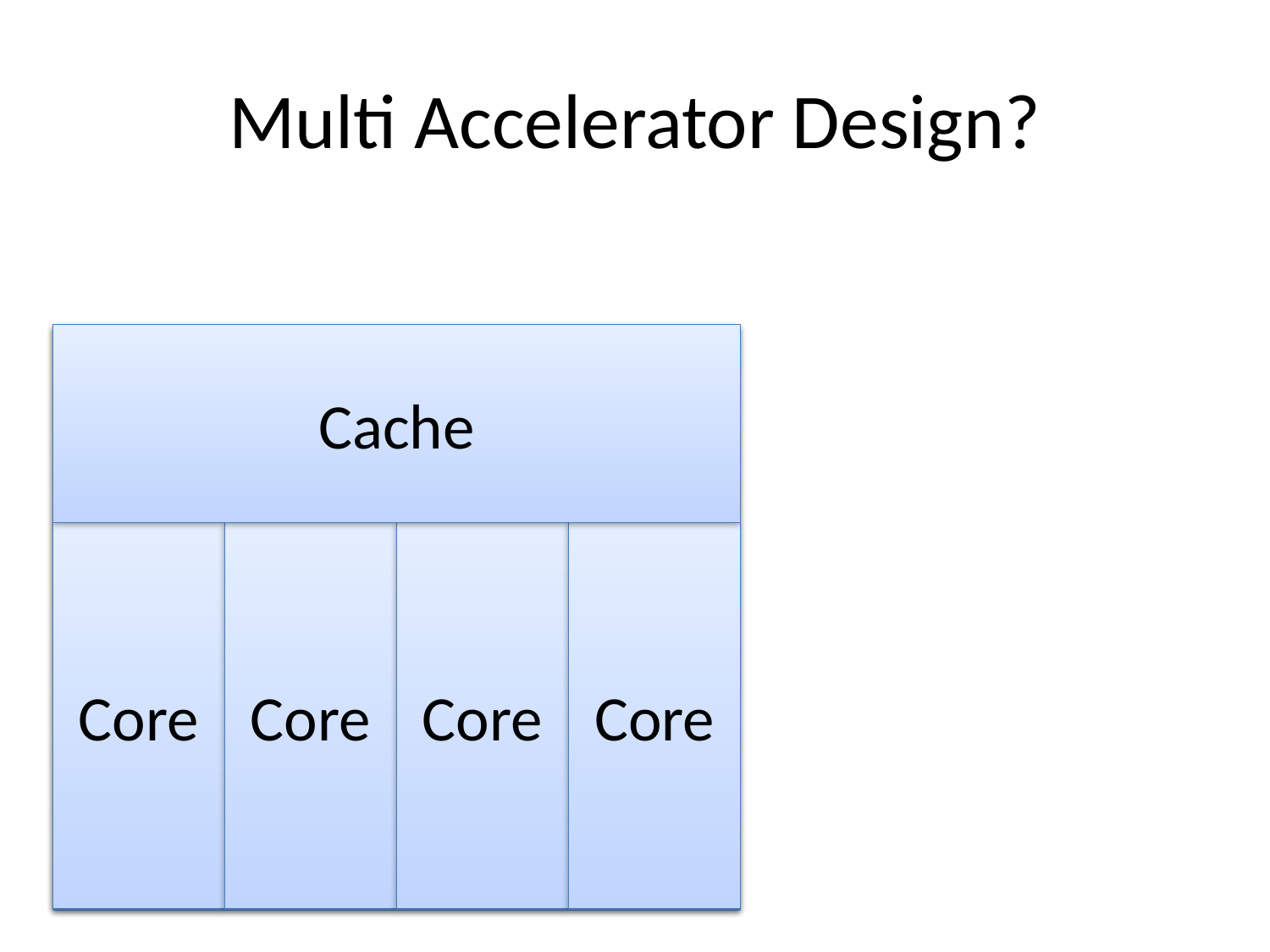

# Multi Accelerator Design?
Cache

Core
Core
Core
Core